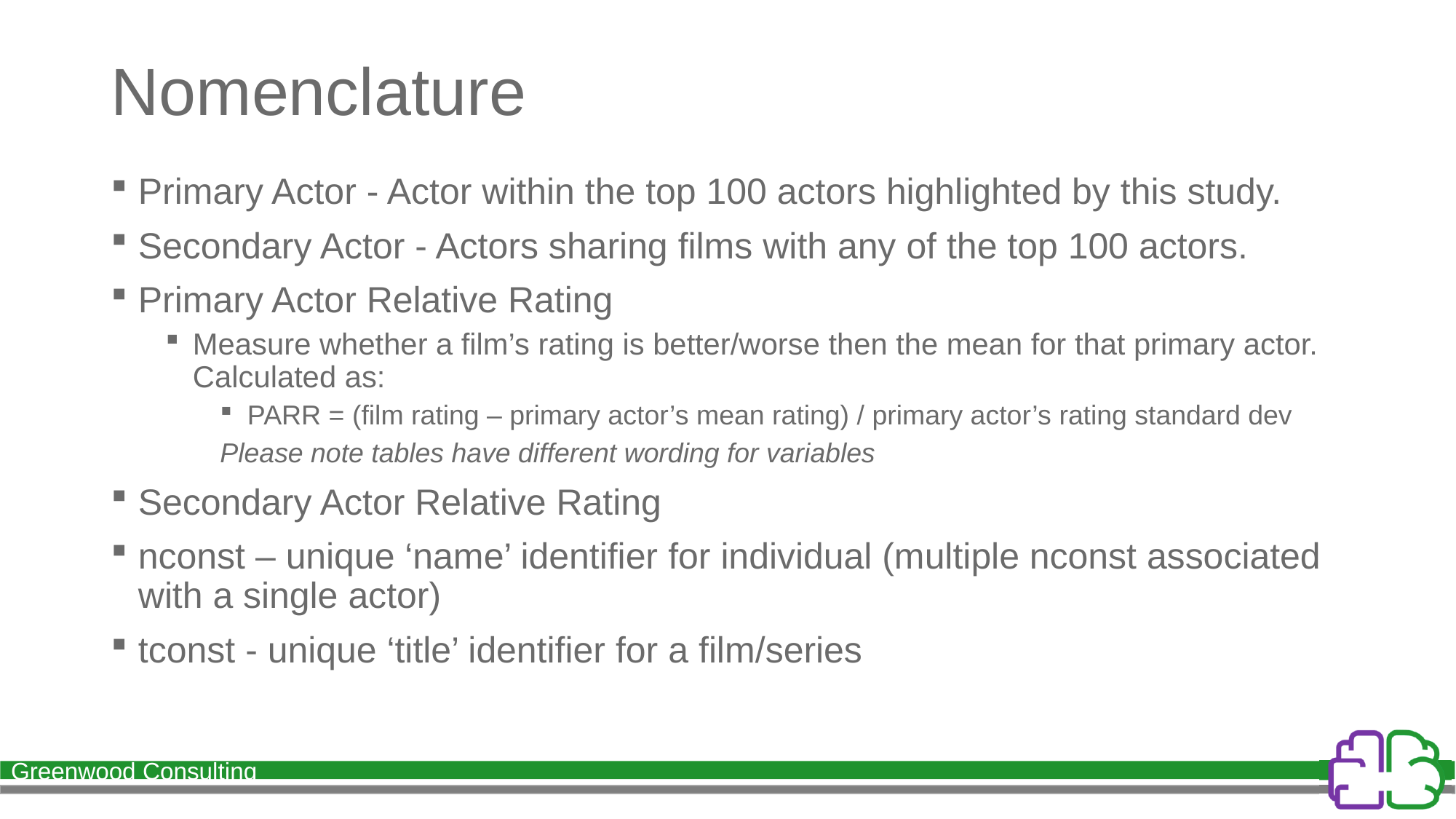

# Nomenclature
Primary Actor - Actor within the top 100 actors highlighted by this study.
Secondary Actor - Actors sharing films with any of the top 100 actors.
Primary Actor Relative Rating
Measure whether a film’s rating is better/worse then the mean for that primary actor. Calculated as:
PARR = (film rating – primary actor’s mean rating) / primary actor’s rating standard dev
Please note tables have different wording for variables
Secondary Actor Relative Rating
nconst – unique ‘name’ identifier for individual (multiple nconst associated with a single actor)
tconst - unique ‘title’ identifier for a film/series